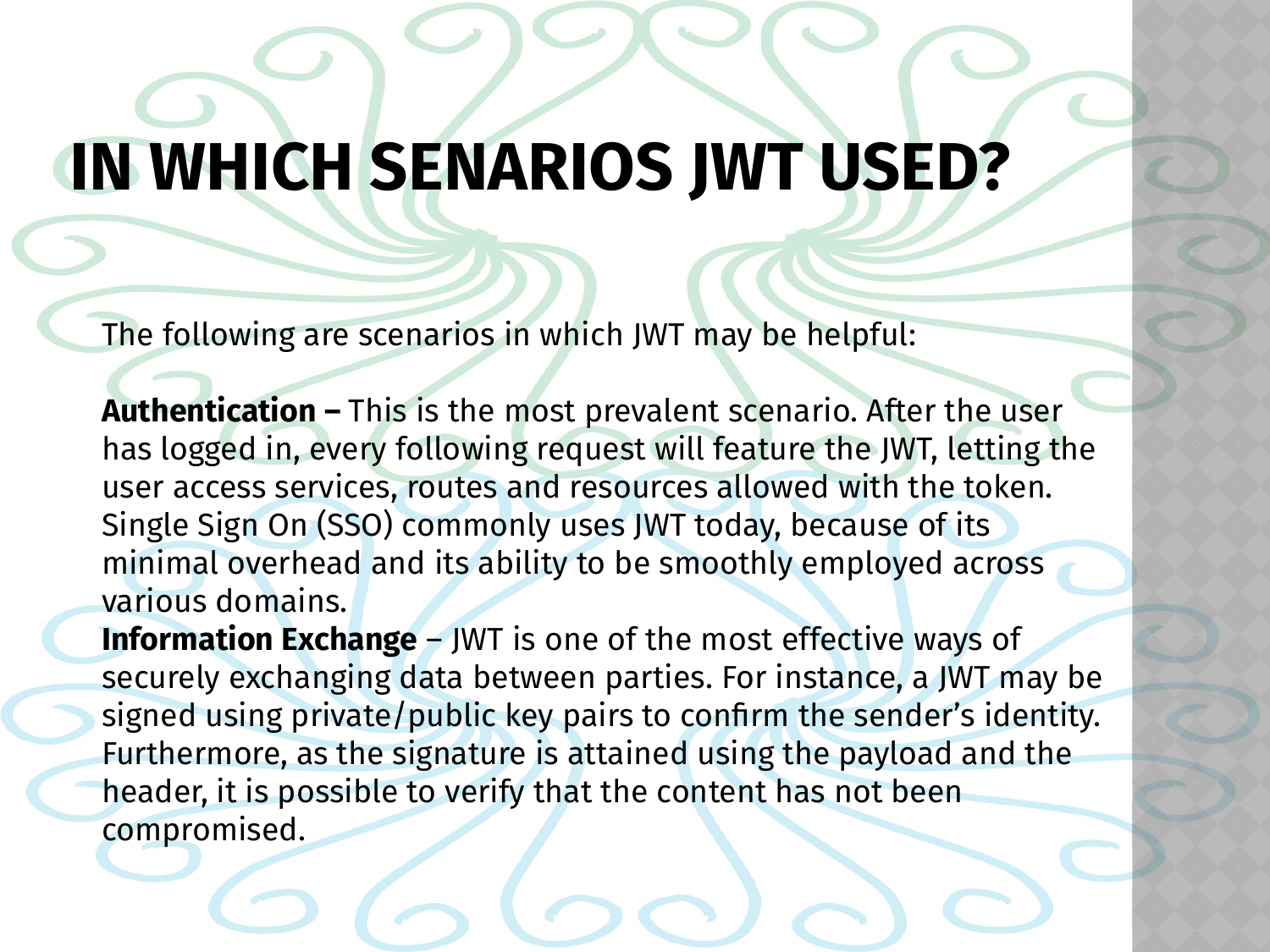

# In which Senarios JWT used?
The following are scenarios in which JWT may be helpful:

Authentication – This is the most prevalent scenario. After the user has logged in, every following request will feature the JWT, letting the user access services, routes and resources allowed with the token. Single Sign On (SSO) commonly uses JWT today, because of its minimal overhead and its ability to be smoothly employed across various domains.
Information Exchange – JWT is one of the most effective ways of securely exchanging data between parties. For instance, a JWT may be signed using private/public key pairs to confirm the sender’s identity. Furthermore, as the signature is attained using the payload and the header, it is possible to verify that the content has not been compromised.